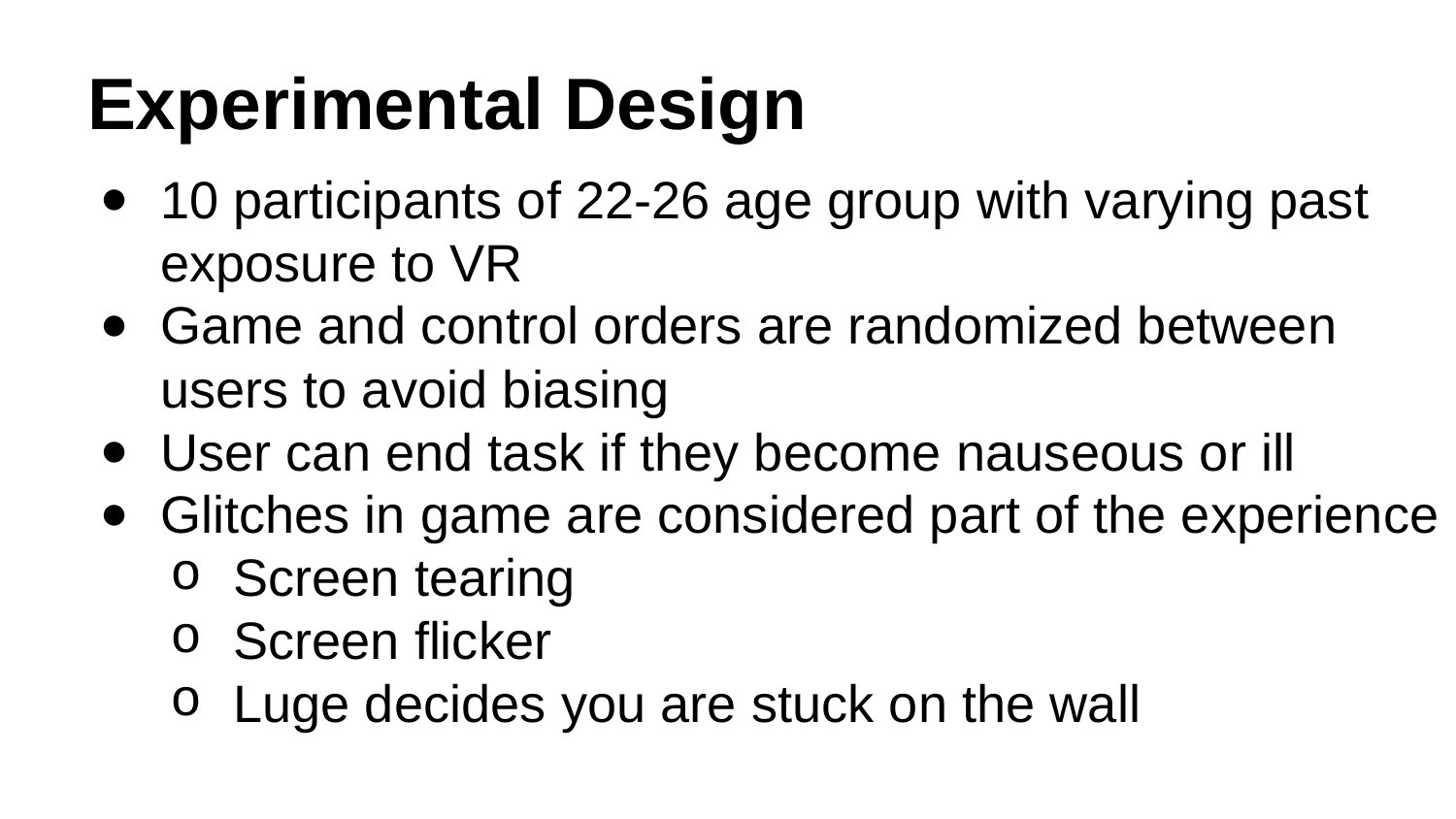

# Experimental Design
10 participants of 22-26 age group with varying past exposure to VR
Game and control orders are randomized between users to avoid biasing
User can end task if they become nauseous or ill
Glitches in game are considered part of the experience
Screen tearing
Screen flicker
Luge decides you are stuck on the wall